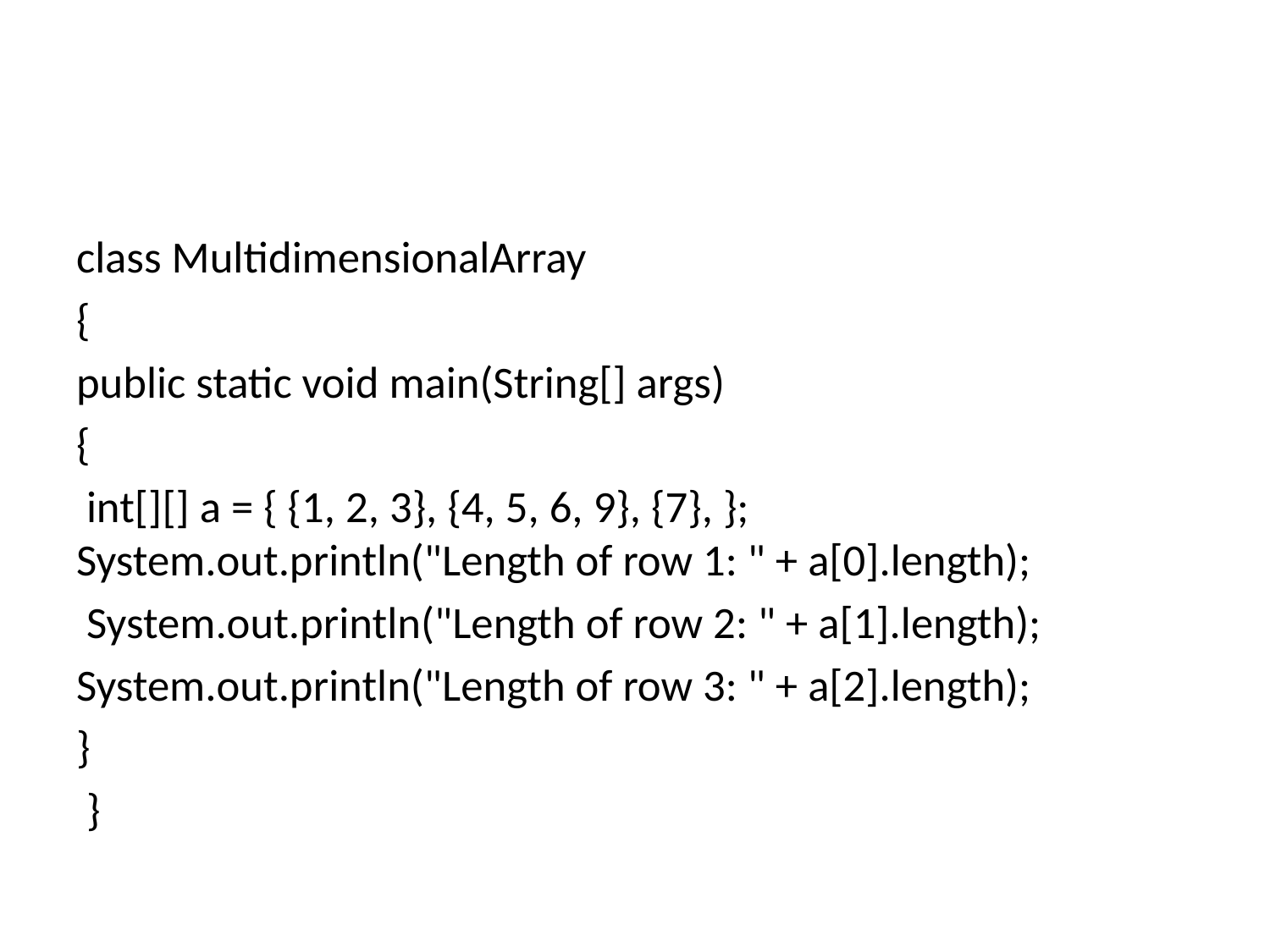

#
class MultidimensionalArray
{
public static void main(String[] args)
{
 int[][] a = { {1, 2, 3}, {4, 5, 6, 9}, {7}, }; System.out.println("Length of row 1: " + a[0].length);
 System.out.println("Length of row 2: " + a[1].length);
System.out.println("Length of row 3: " + a[2].length);
}
 }